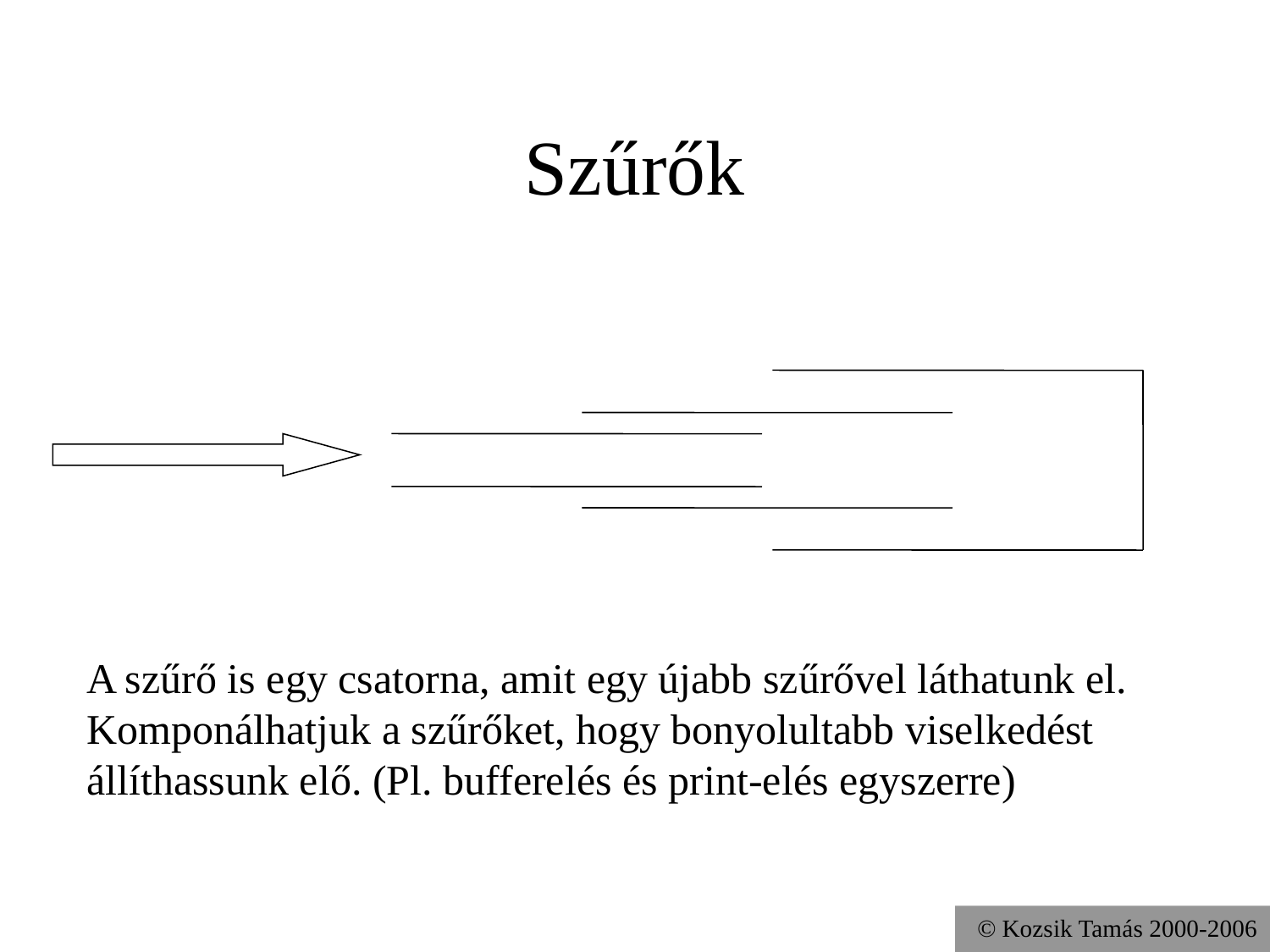

# Szűrők

A szűrő is egy csatorna, amit egy újabb szűrővel láthatunk el.
Komponálhatjuk a szűrőket, hogy bonyolultabb viselkedést állíthassunk elő. (Pl. bufferelés és print-elés egyszerre)
© Kozsik Tamás 2000-2006